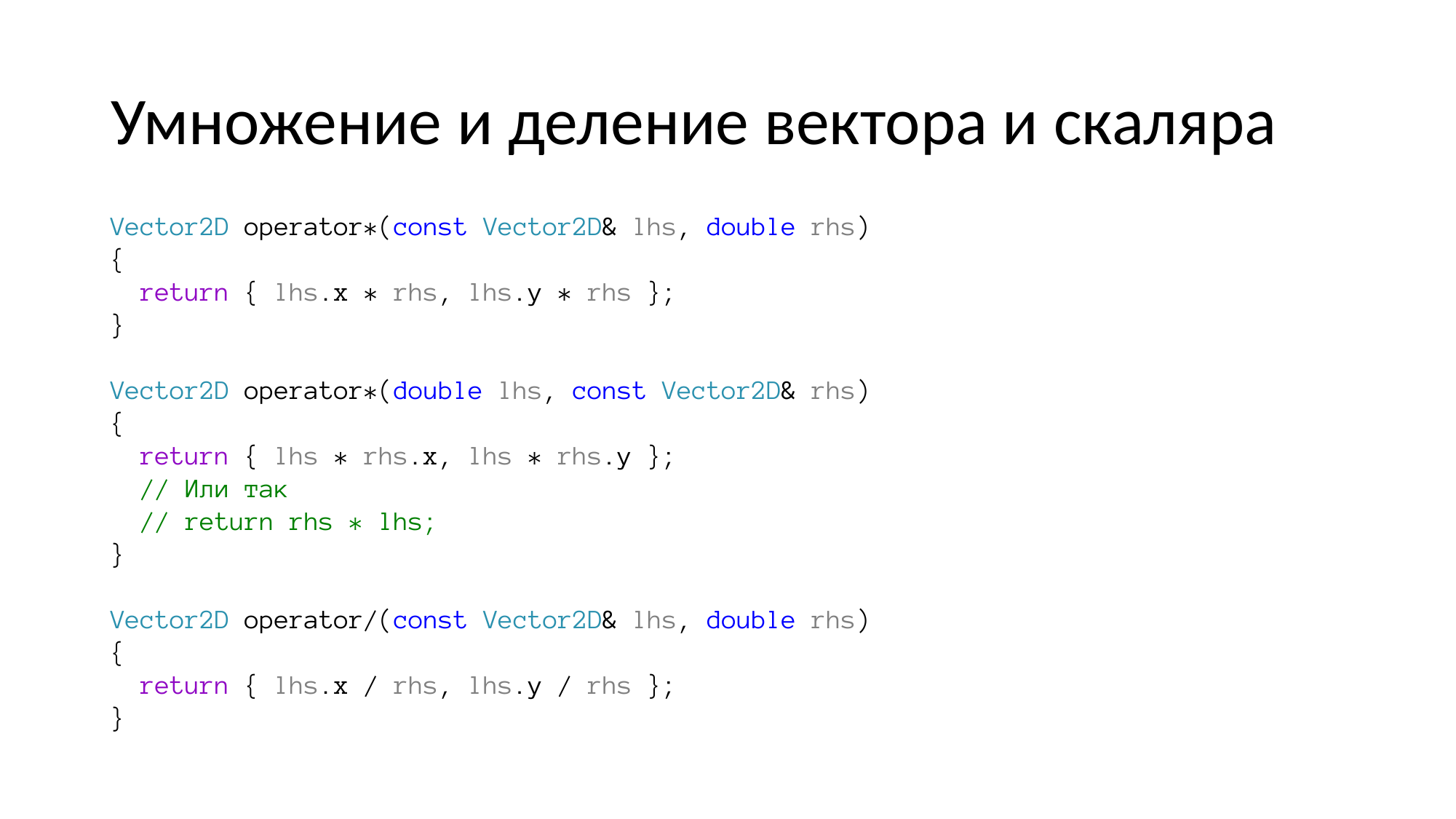

# Умножение и деление вектора и скаляра
Vector2D operator*(const Vector2D& lhs, double rhs)
{
  return { lhs.x * rhs, lhs.y * rhs };
}
Vector2D operator*(double lhs, const Vector2D& rhs)
{
  return { lhs * rhs.x, lhs * rhs.y };
  // Или так
  // return rhs * lhs;
}

Vector2D operator/(const Vector2D& lhs, double rhs)
{
  return { lhs.x / rhs, lhs.y / rhs };
}